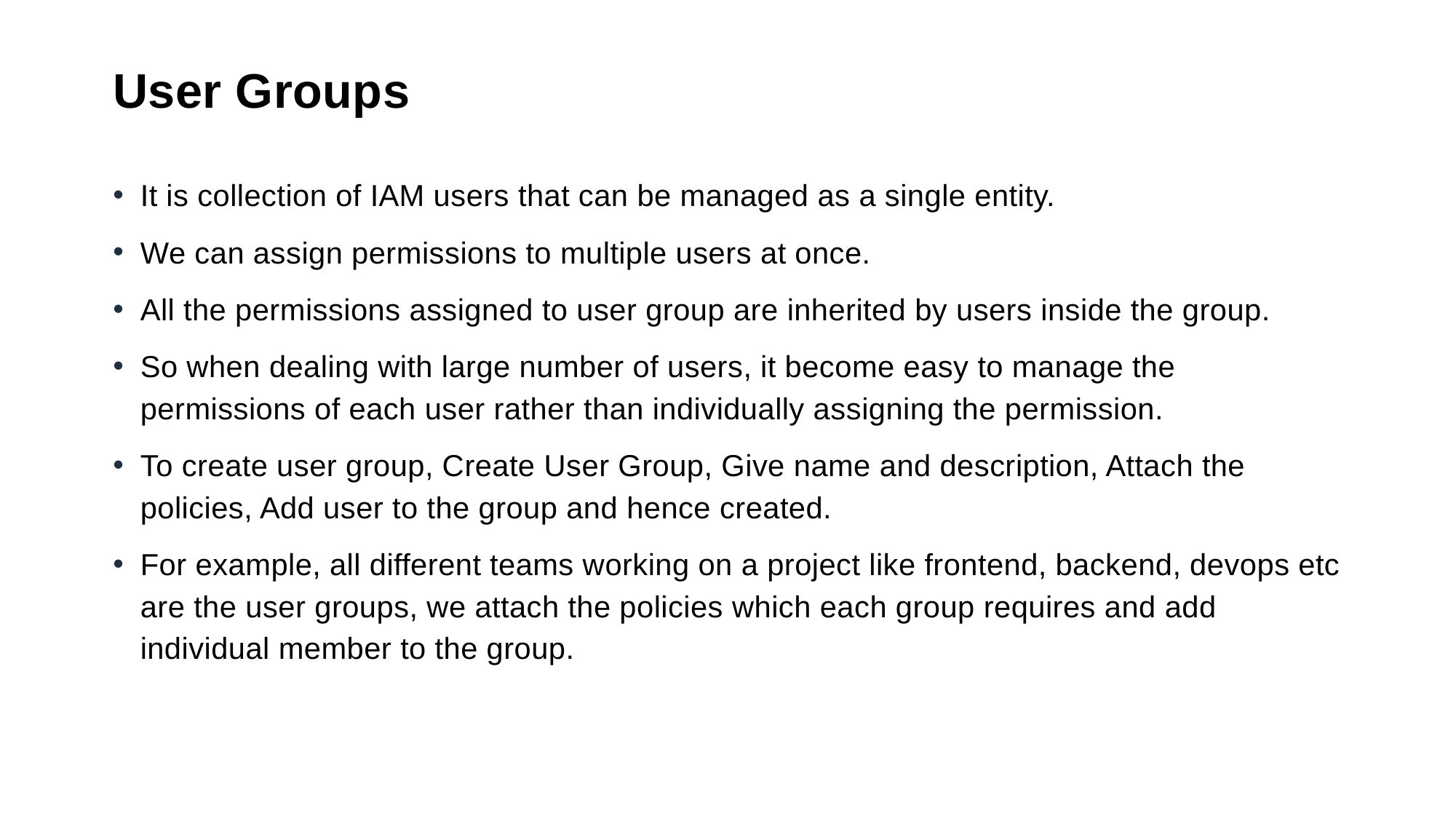

User Groups
It is collection of IAM users that can be managed as a single entity.
We can assign permissions to multiple users at once.
All the permissions assigned to user group are inherited by users inside the group.
So when dealing with large number of users, it become easy to manage the permissions of each user rather than individually assigning the permission.
To create user group, Create User Group, Give name and description, Attach the policies, Add user to the group and hence created.
For example, all different teams working on a project like frontend, backend, devops etc are the user groups, we attach the policies which each group requires and add individual member to the group.